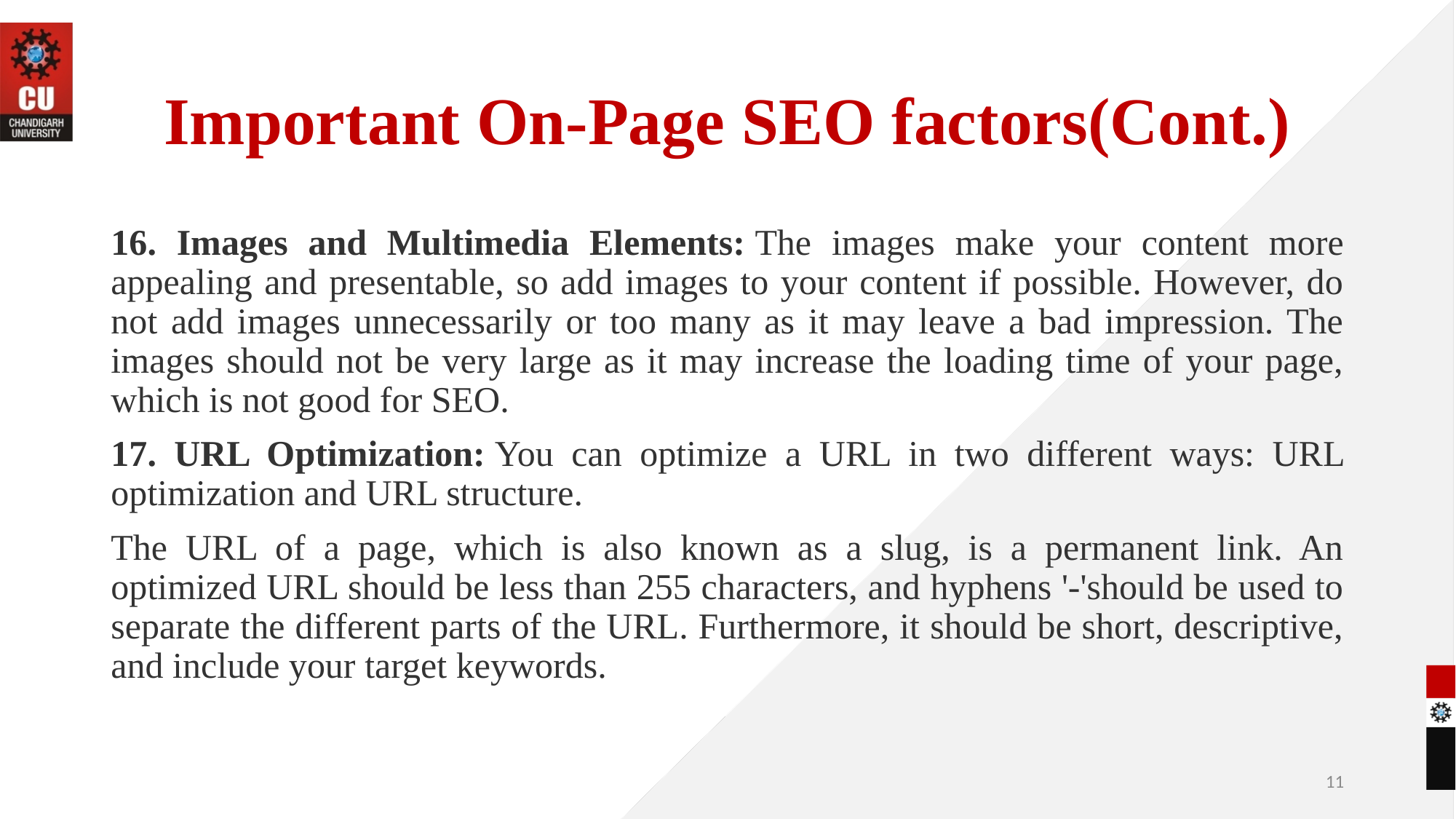

# Important On-Page SEO factors(Cont.)
16. Images and Multimedia Elements: The images make your content more appealing and presentable, so add images to your content if possible. However, do not add images unnecessarily or too many as it may leave a bad impression. The images should not be very large as it may increase the loading time of your page, which is not good for SEO.
17. URL Optimization: You can optimize a URL in two different ways: URL optimization and URL structure.
The URL of a page, which is also known as a slug, is a permanent link. An optimized URL should be less than 255 characters, and hyphens '-'should be used to separate the different parts of the URL. Furthermore, it should be short, descriptive, and include your target keywords.

11